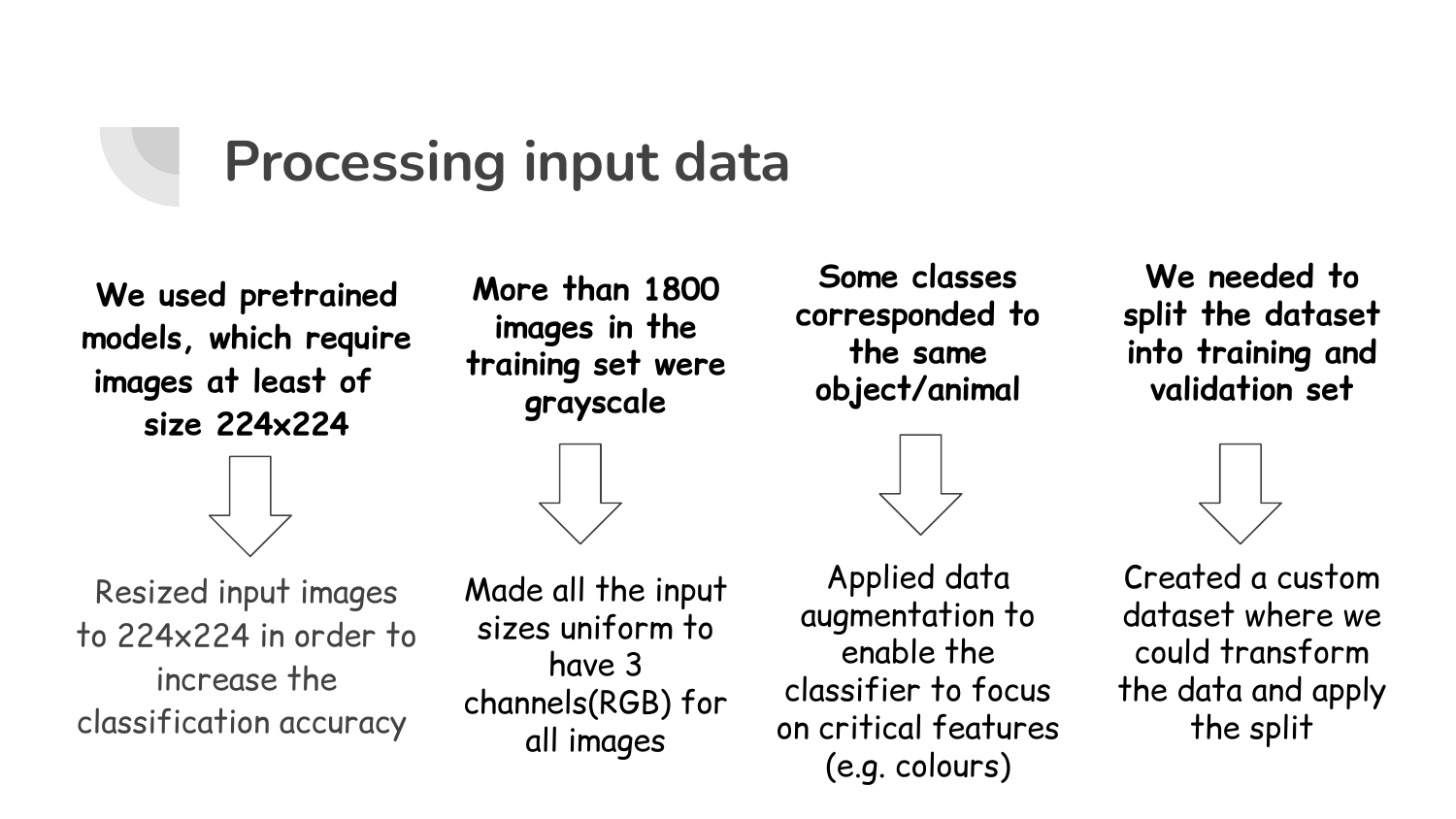

# Processing input data
Some classes corresponded to the same object/animal

Applied data augmentation to enable the classifier to focus on critical features (e.g. colours)
We needed to split the dataset into training and validation set

Created a custom dataset where we could transform the data and apply the split
We used pretrained models, which require images at least of   size 224x224

Resized input images to 224x224 in order to increase the classification accuracy
More than 1800 images in the training set were grayscale

Made all the input sizes uniform to have 3 channels(RGB) for all images